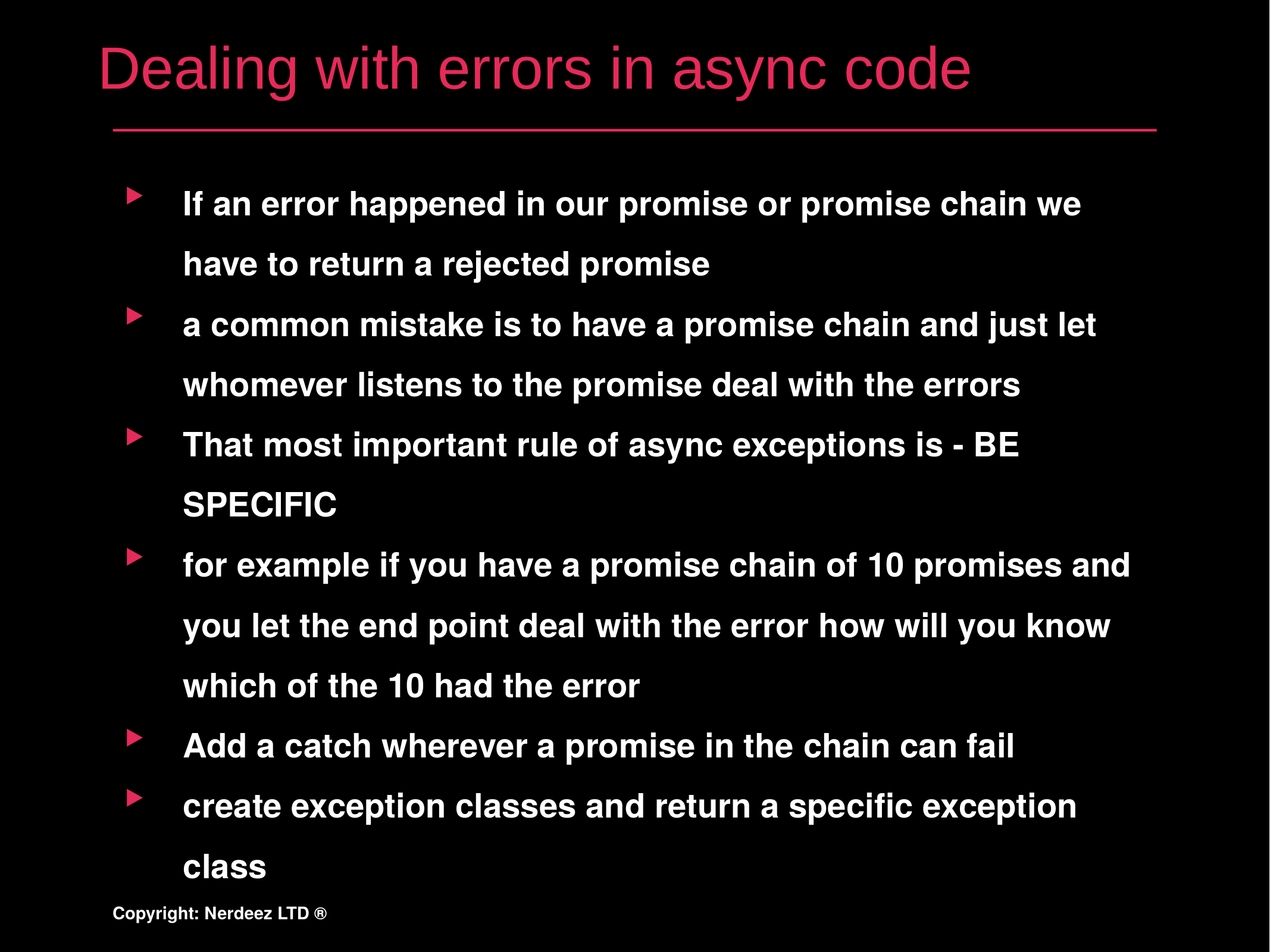

# Dealing with errors in async code

If an error happened in our promise or promise chain we have to return a rejected promise
a common mistake is to have a promise chain and just let whomever listens to the promise deal with the errors
That most important rule of async exceptions is - BE SPECIFIC
for example if you have a promise chain of 10 promises and you let the end point deal with the error how will you know which of the 10 had the error
Add a catch wherever a promise in the chain can fail
create exception classes and return a specific exception class

Copyright: Nerdeez LTD ®